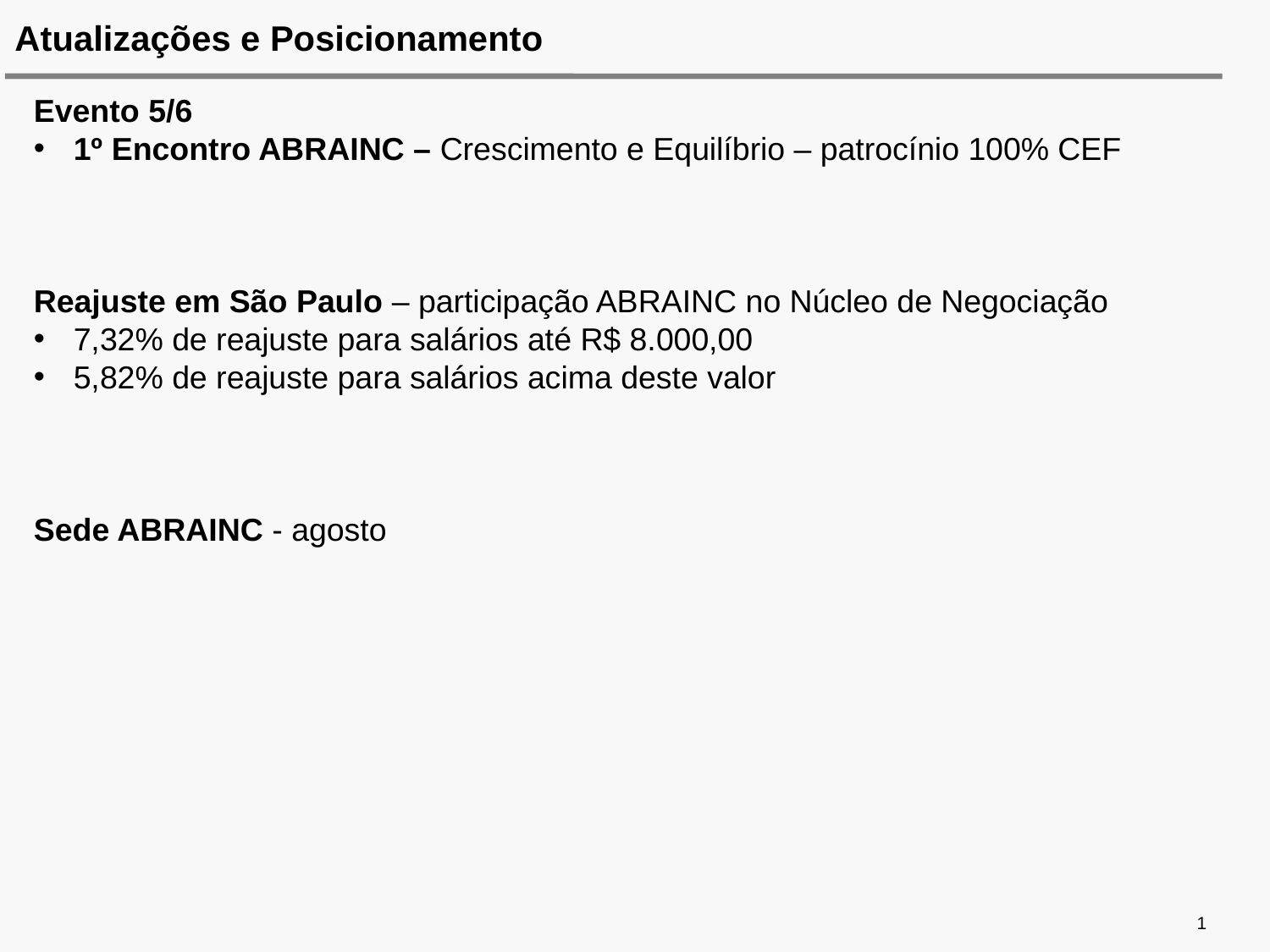

Atualizações e Posicionamento

Evento 5/6
1º Encontro ABRAINC – Crescimento e Equilíbrio – patrocínio 100% CEF

Reajuste em São Paulo – participação ABRAINC no Núcleo de Negociação
7,32% de reajuste para salários até R$ 8.000,00
5,82% de reajuste para salários acima deste valor

Sede ABRAINC - agosto

1